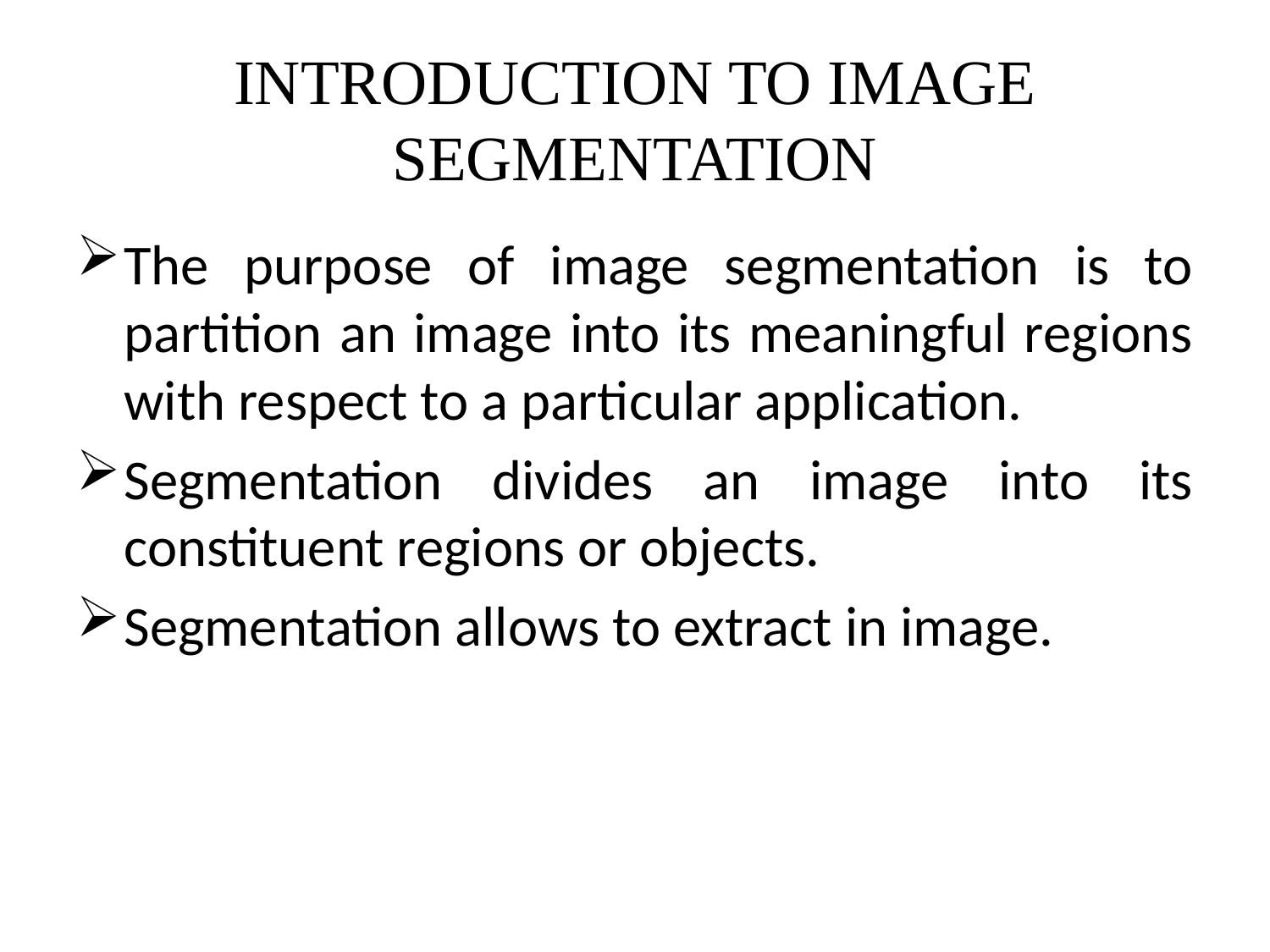

# INTRODUCTION TO IMAGE SEGMENTATION
The purpose of image segmentation is to partition an image into its meaningful regions with respect to a particular application.
Segmentation divides an image into its constituent regions or objects.
Segmentation allows to extract in image.